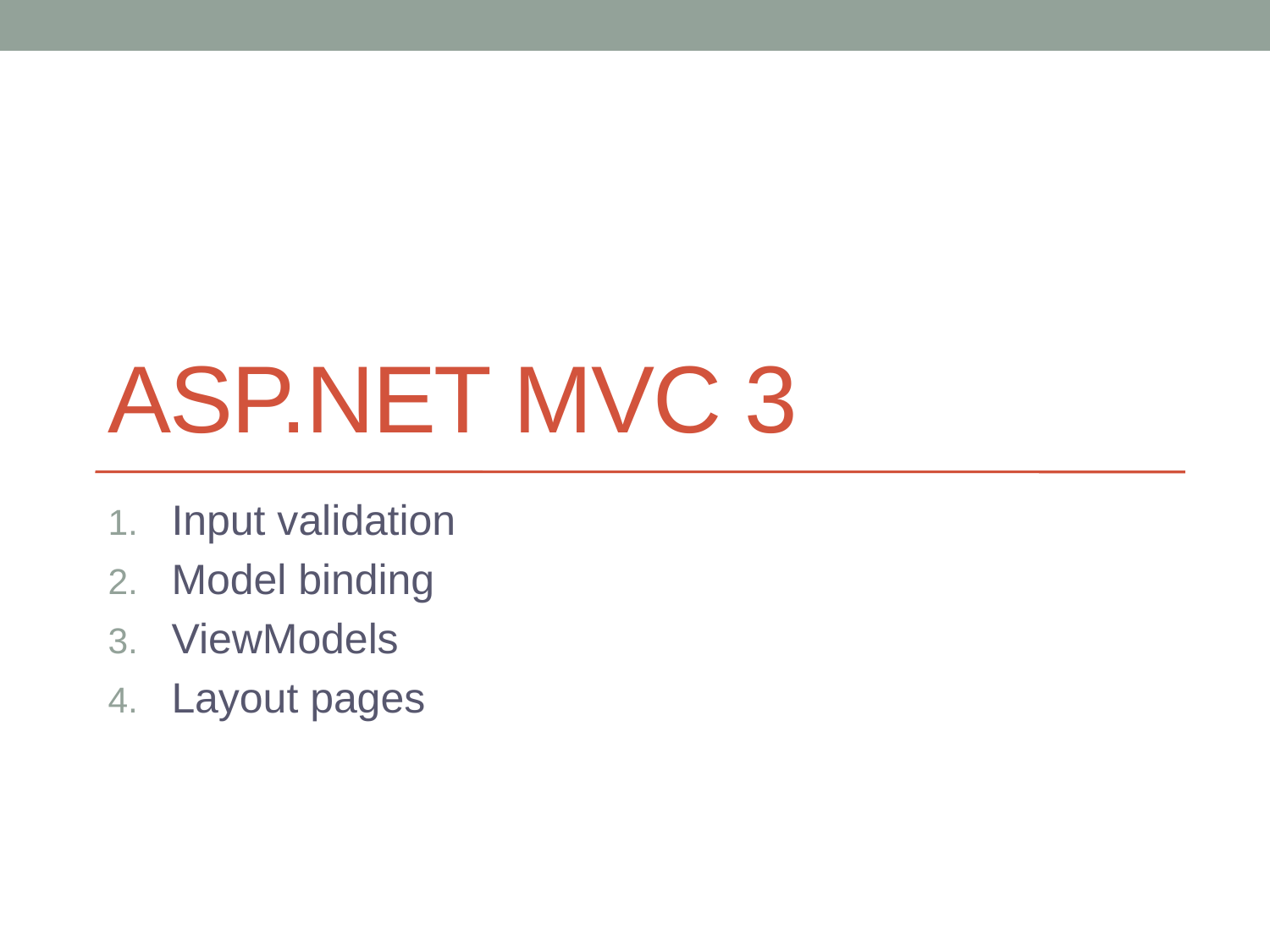

# ASP.NET MVC 3
Input validation
Model binding
ViewModels
Layout pages